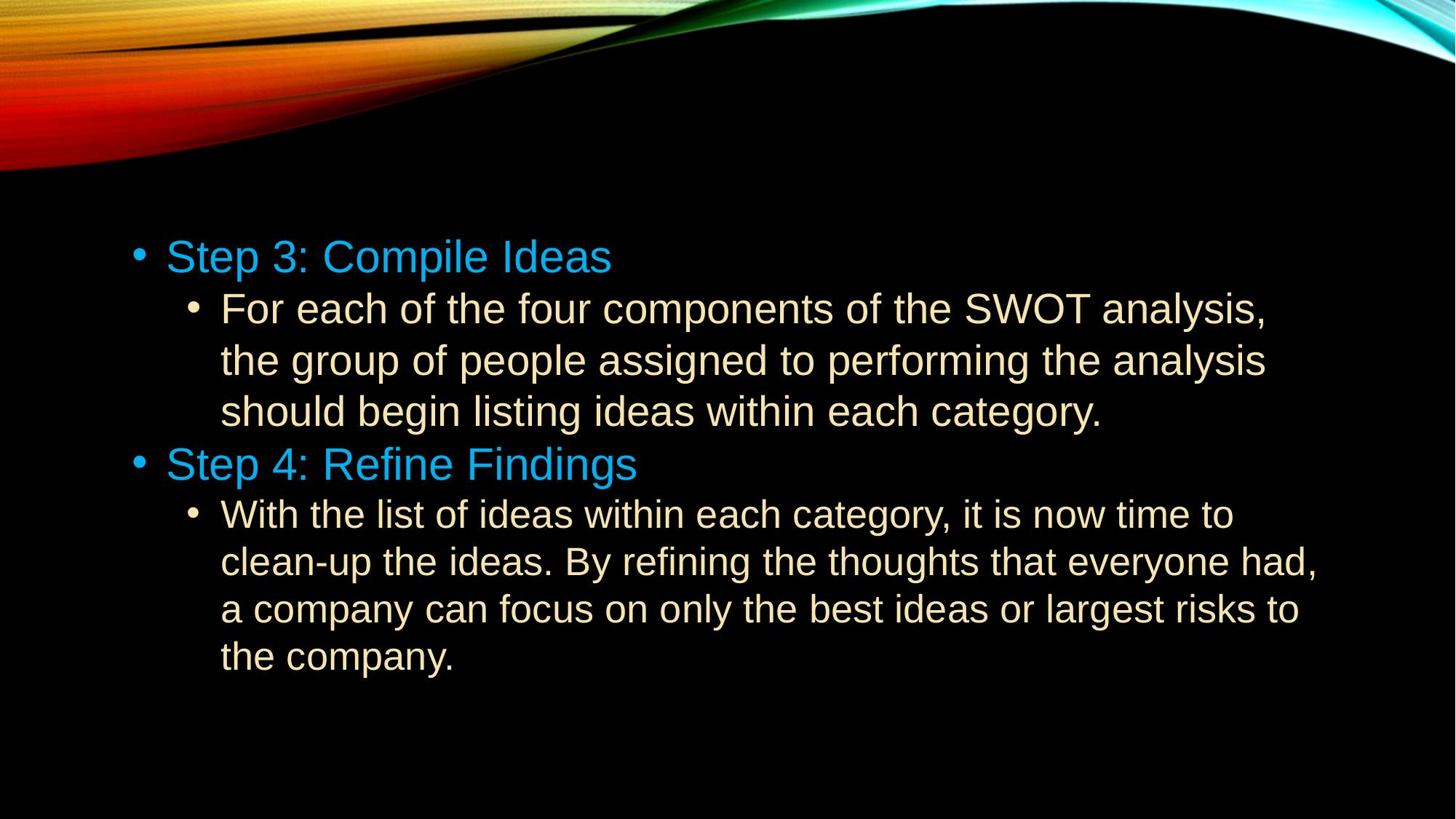

Step 3: Compile Ideas
For each of the four components of the SWOT analysis, the group of people assigned to performing the analysis should begin listing ideas within each category.
Step 4: Refine Findings
With the list of ideas within each category, it is now time to clean-up the ideas. By refining the thoughts that everyone had, a company can focus on only the best ideas or largest risks to the company.